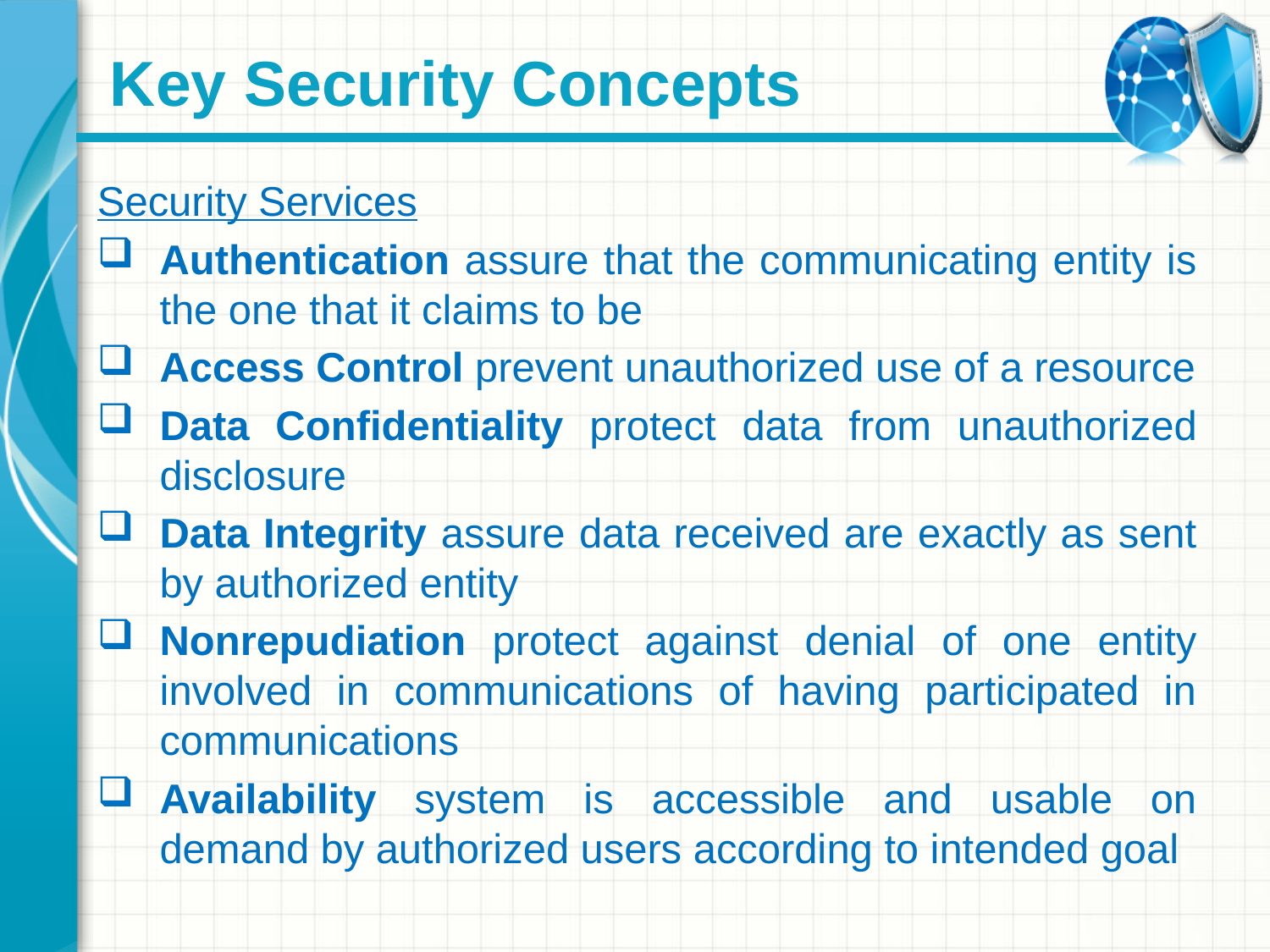

# Key Security Concepts
Security Services
Authentication assure that the communicating entity is the one that it claims to be
Access Control prevent unauthorized use of a resource
Data Confidentiality protect data from unauthorized disclosure
Data Integrity assure data received are exactly as sent by authorized entity
Nonrepudiation protect against denial of one entity involved in communications of having participated in communications
Availability system is accessible and usable on demand by authorized users according to intended goal